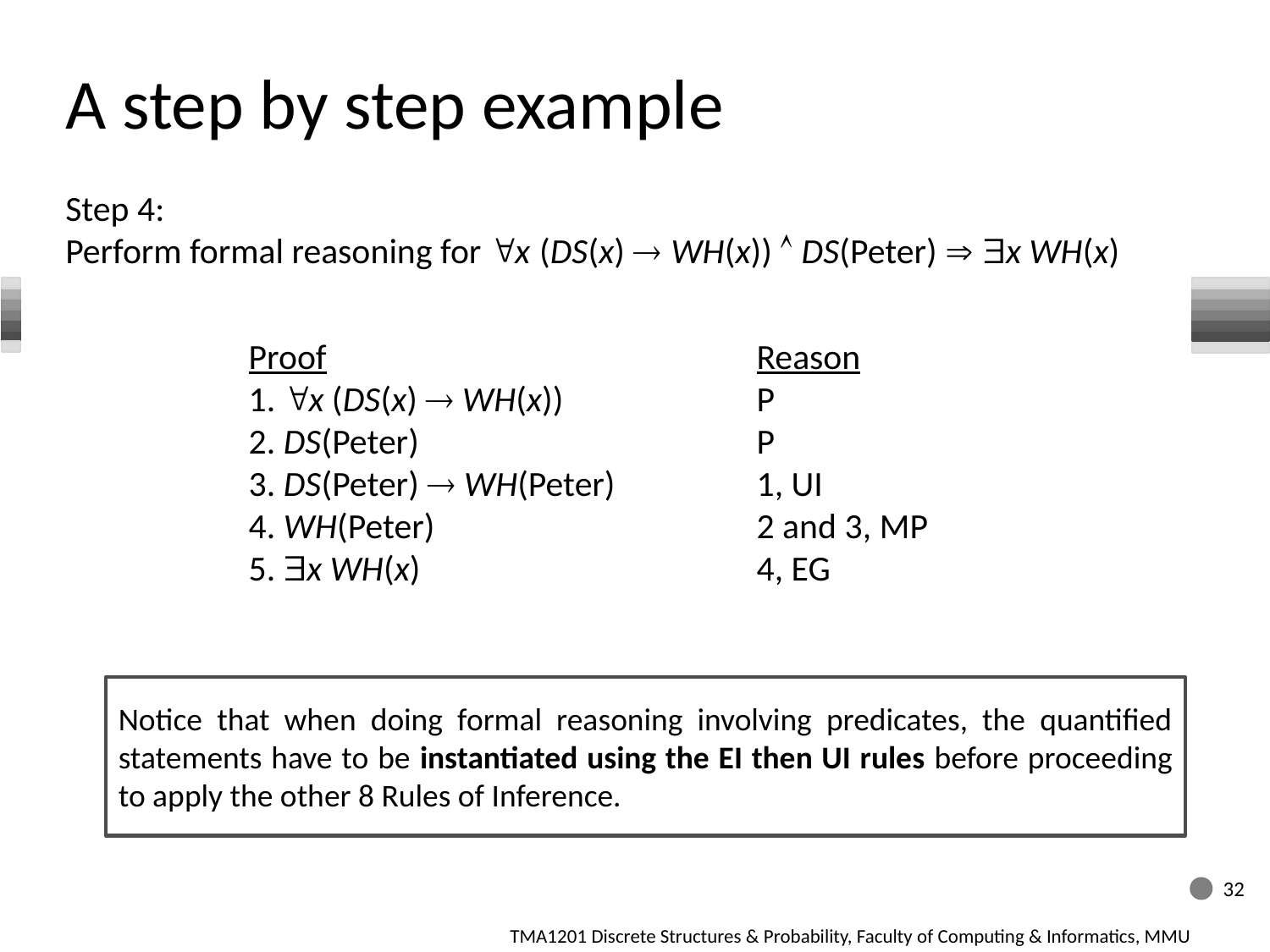

# A step by step example
Step 4:
Perform formal reasoning for ∀x (DS(x) → WH(x)) ∧ DS(Peter) ⇒ ∃x WH(x)
Proof				Reason
1. ∀x (DS(x) → WH(x))		P
2. DS(Peter) 			P
3. DS(Peter) → WH(Peter)		1, UI
4. WH(Peter)			2 and 3, MP
5. ∃x WH(x) 			4, EG

Notice that when doing formal reasoning involving predicates, the quantified statements have to be instantiated using the EI then UI rules before proceeding to apply the other 8 Rules of Inference.
32
TMA1201 Discrete Structures & Probability, Faculty of Computing & Informatics, MMU